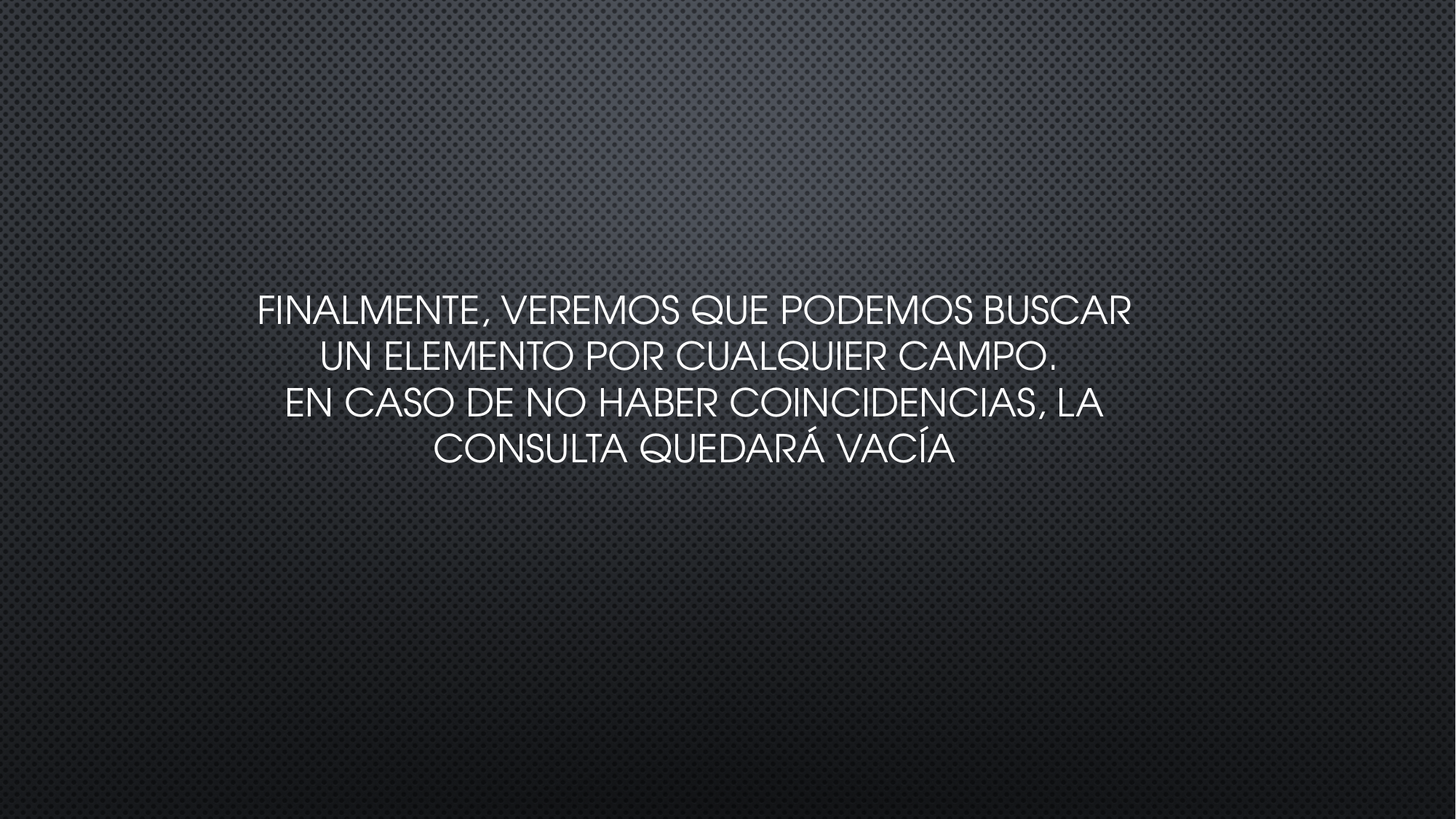

# Finalmente, veremos que podemos buscar un elemento por cualquier campo. En caso de no haber coincidencias, la consulta quedará vacía